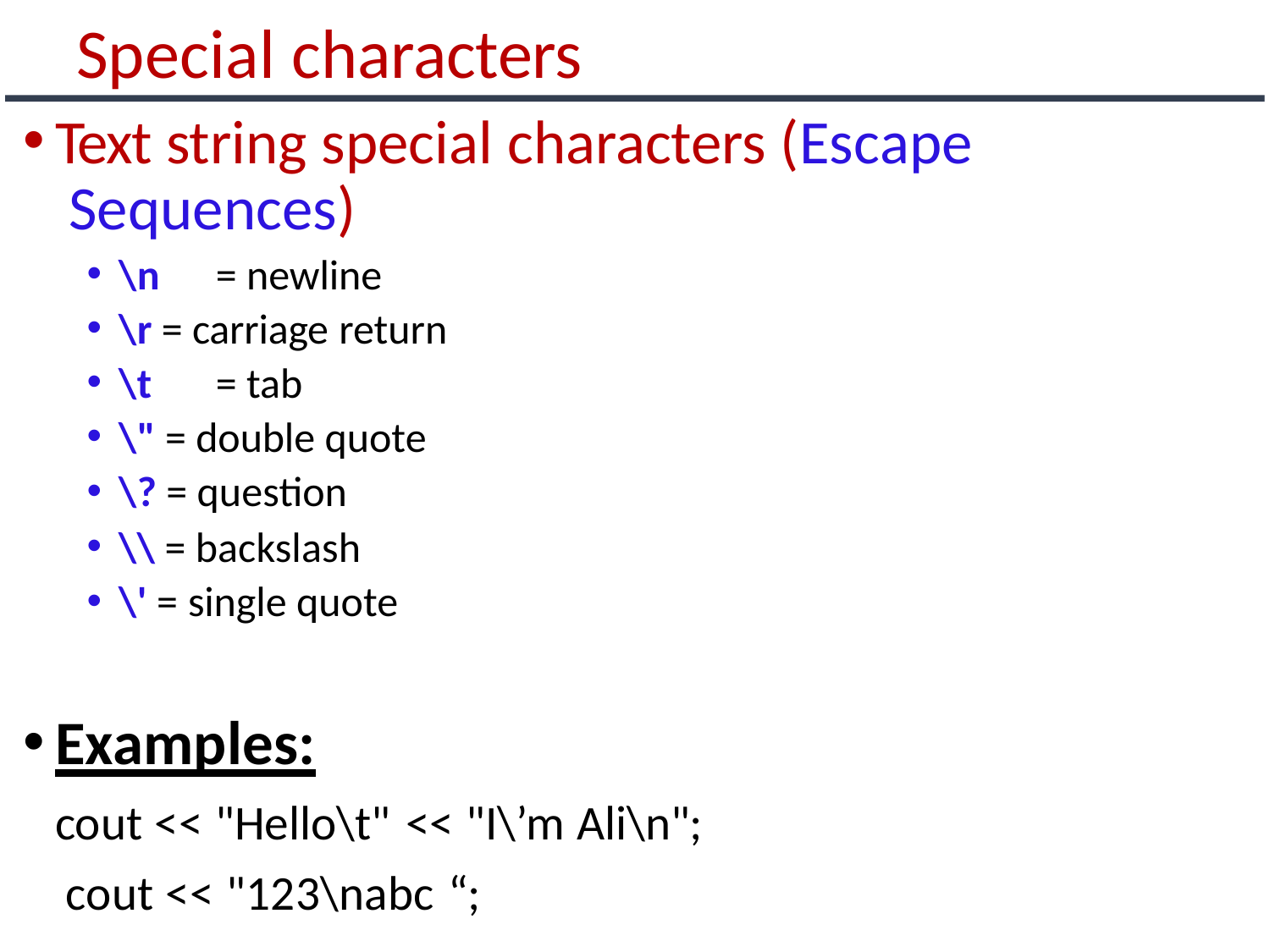

# Special characters

Text string special characters (Escape  Sequences)
\n	= newline
\r = carriage return
\t	= tab
\" = double quote
\? = question
\\ = backslash
\' = single quote

Examples:
cout << "Hello\t" << "I\’m Ali\n";  cout << "123\nabc “;